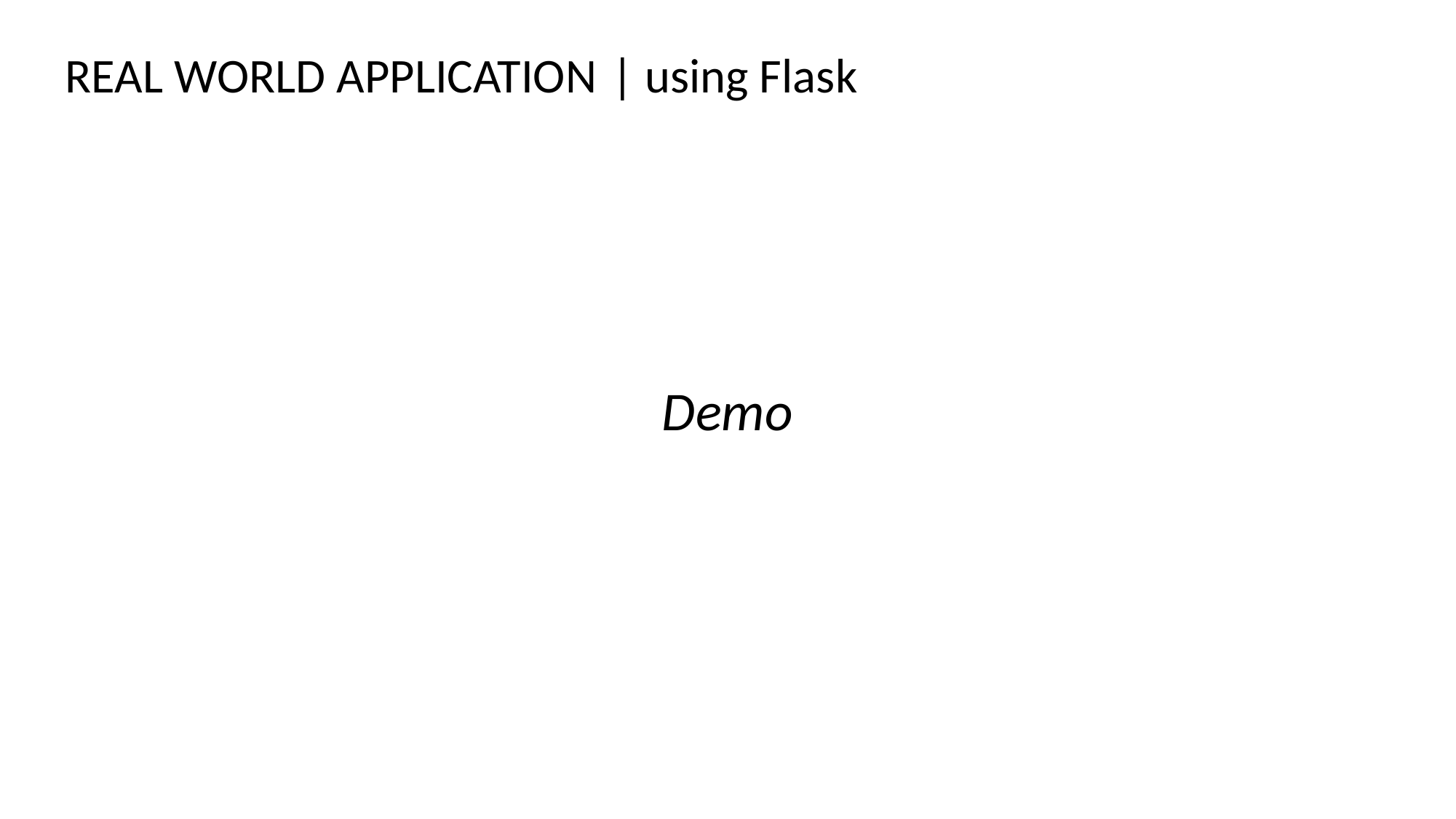

| using Flask
REAL WORLD APPLICATION
Demo